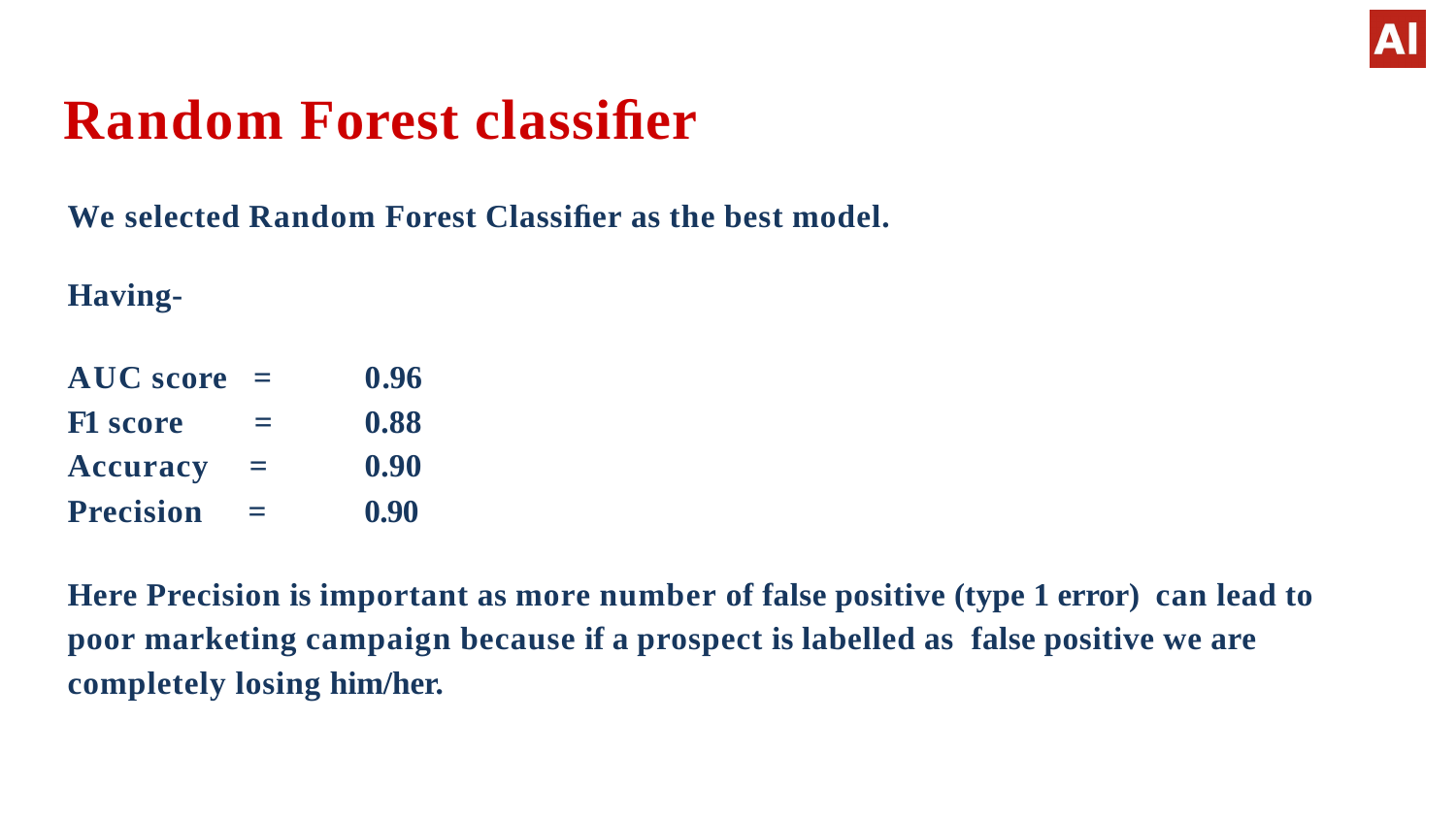

# Random Forest classiﬁer
We selected Random Forest Classiﬁer as the best model.

Having-

AUC score   =		0.96
F1 score         =	       	0.88  Accuracy     =	   	0.90
Precision     =	0.90

Here Precision is important as more number of false positive (type 1 error)  can lead to poor marketing campaign because if a prospect is labelled as  false positive we are completely losing him/her.